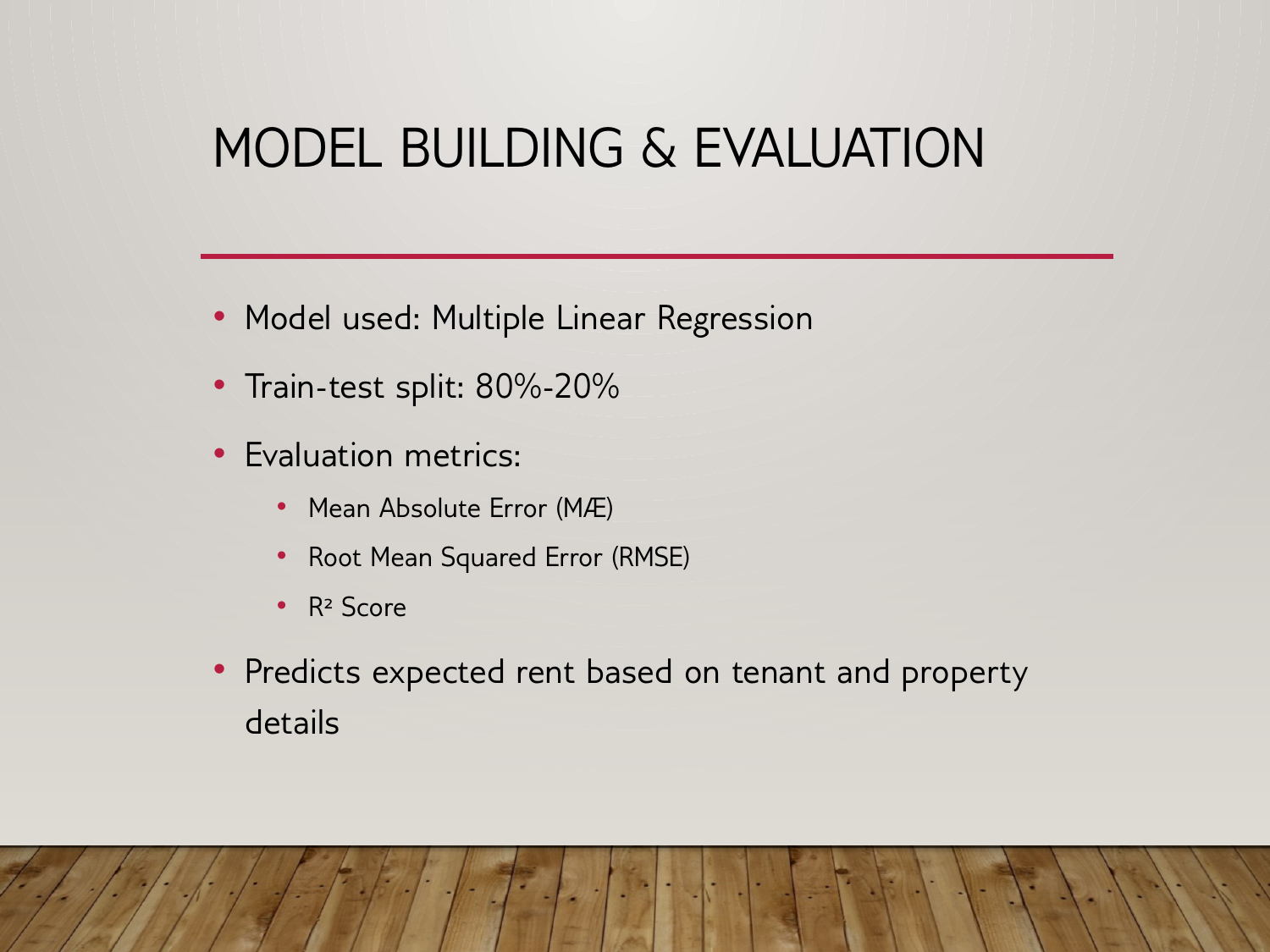

# Model Building & Evaluation
Model used: Multiple Linear Regression
Train-test split: 80%-20%
Evaluation metrics:
Mean Absolute Error (MAE)
Root Mean Squared Error (RMSE)
R² Score
Predicts expected rent based on tenant and property details